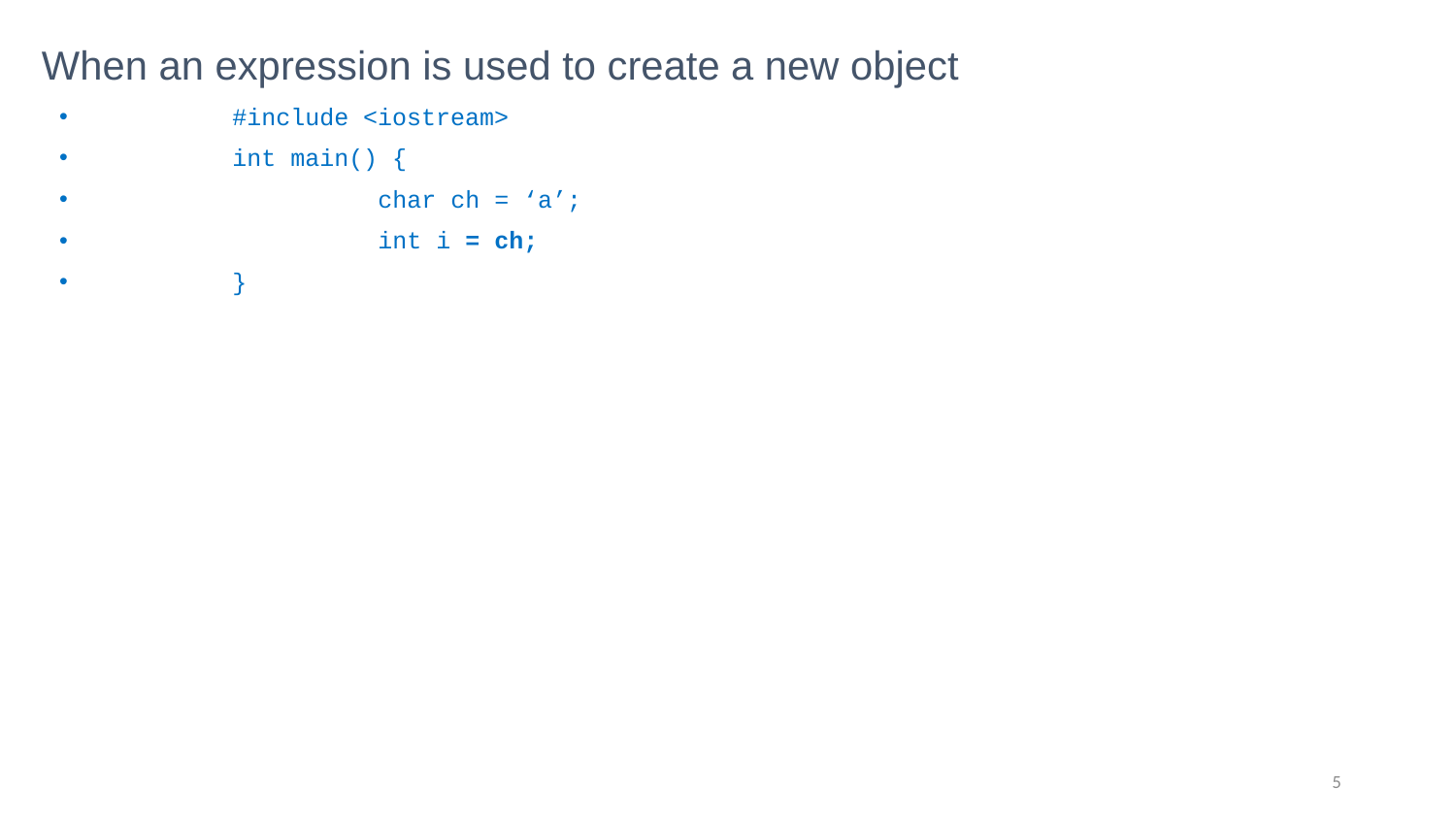

# When an expression is used to create a new object
	#include <iostream>
	int main() {
		char ch = ‘a’;
		int i = ch;
	}
5